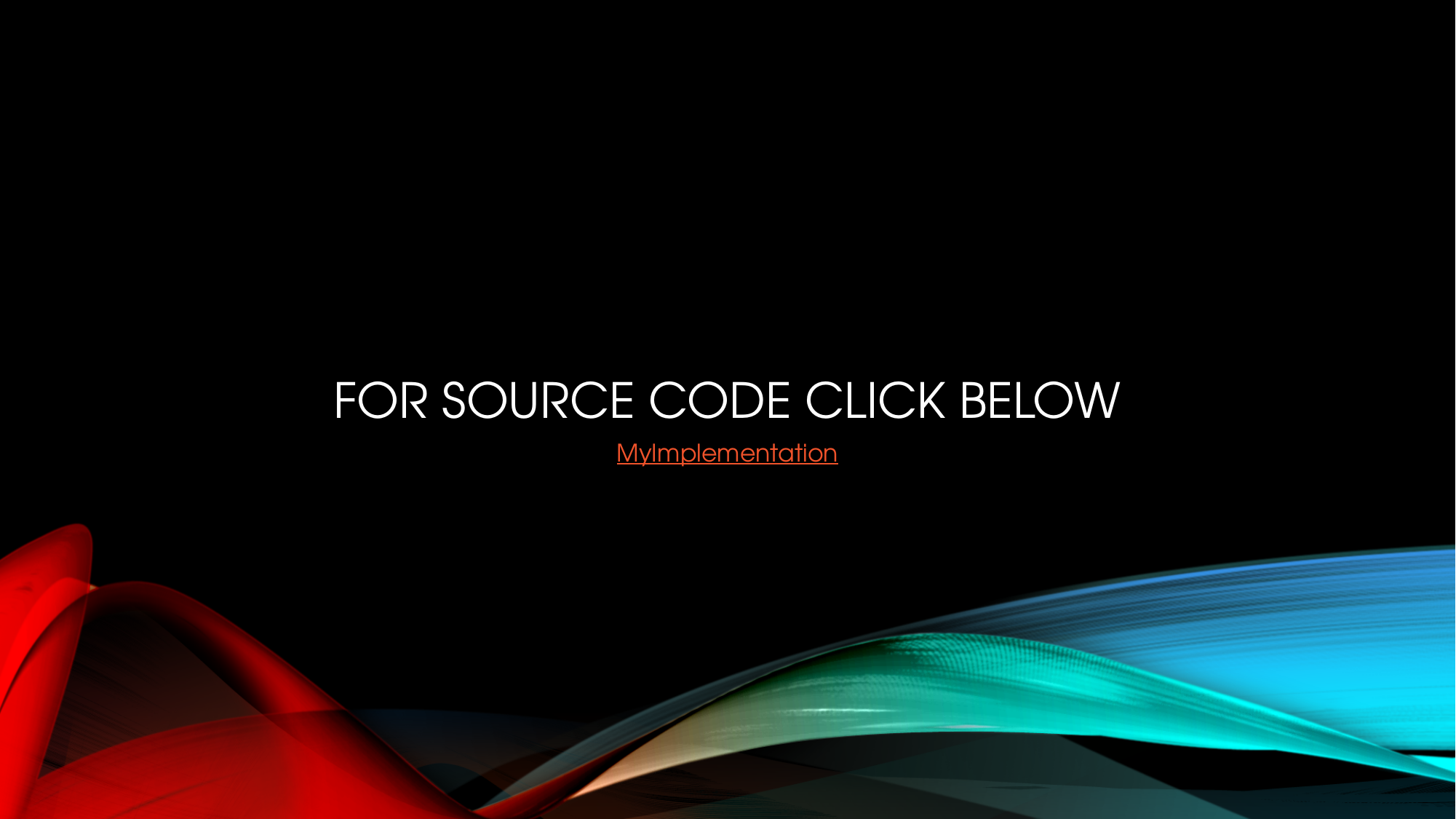

# For source code click below
MyImplementation